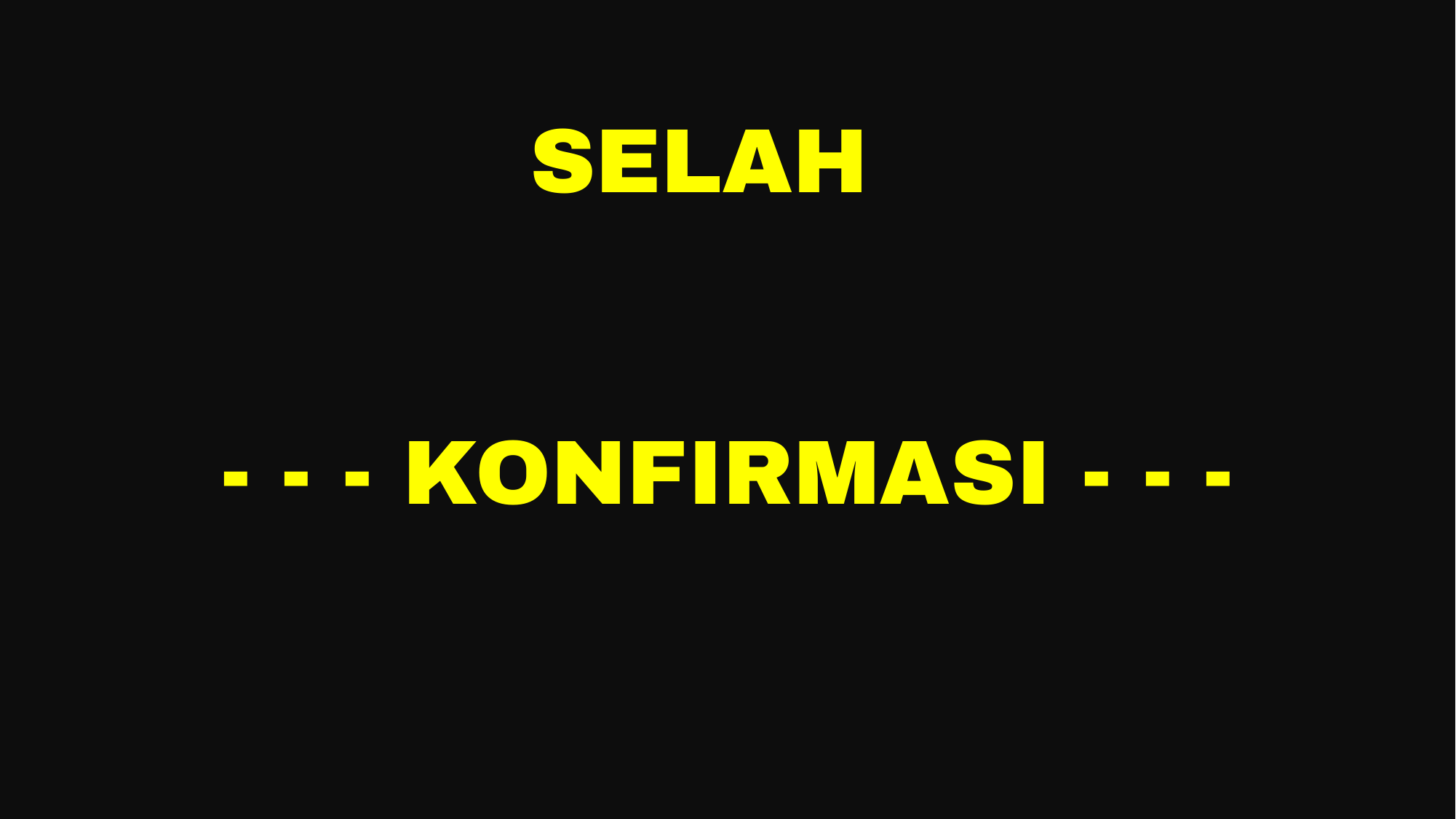

# Selah
- - - KONFIRMASI - - -